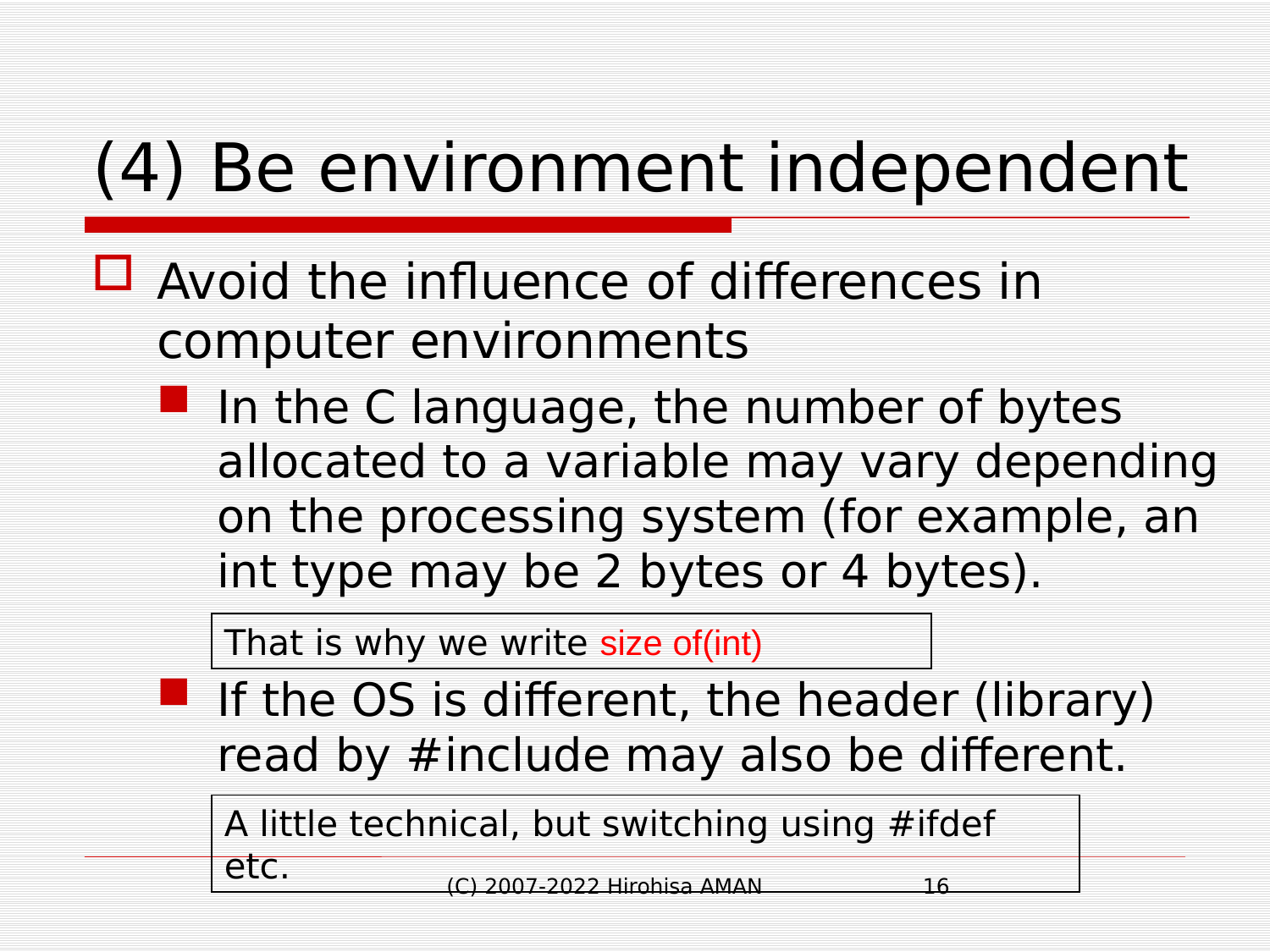

# (4) Be environment independent
Avoid the influence of differences in computer environments
In the C language, the number of bytes allocated to a variable may vary depending on the processing system (for example, an int type may be 2 bytes or 4 bytes).

If the OS is different, the header (library) read by #include may also be different.
That is why we write size of(int)
A little technical, but switching using #ifdef etc.
(C) 2007-2022 Hirohisa AMAN
16